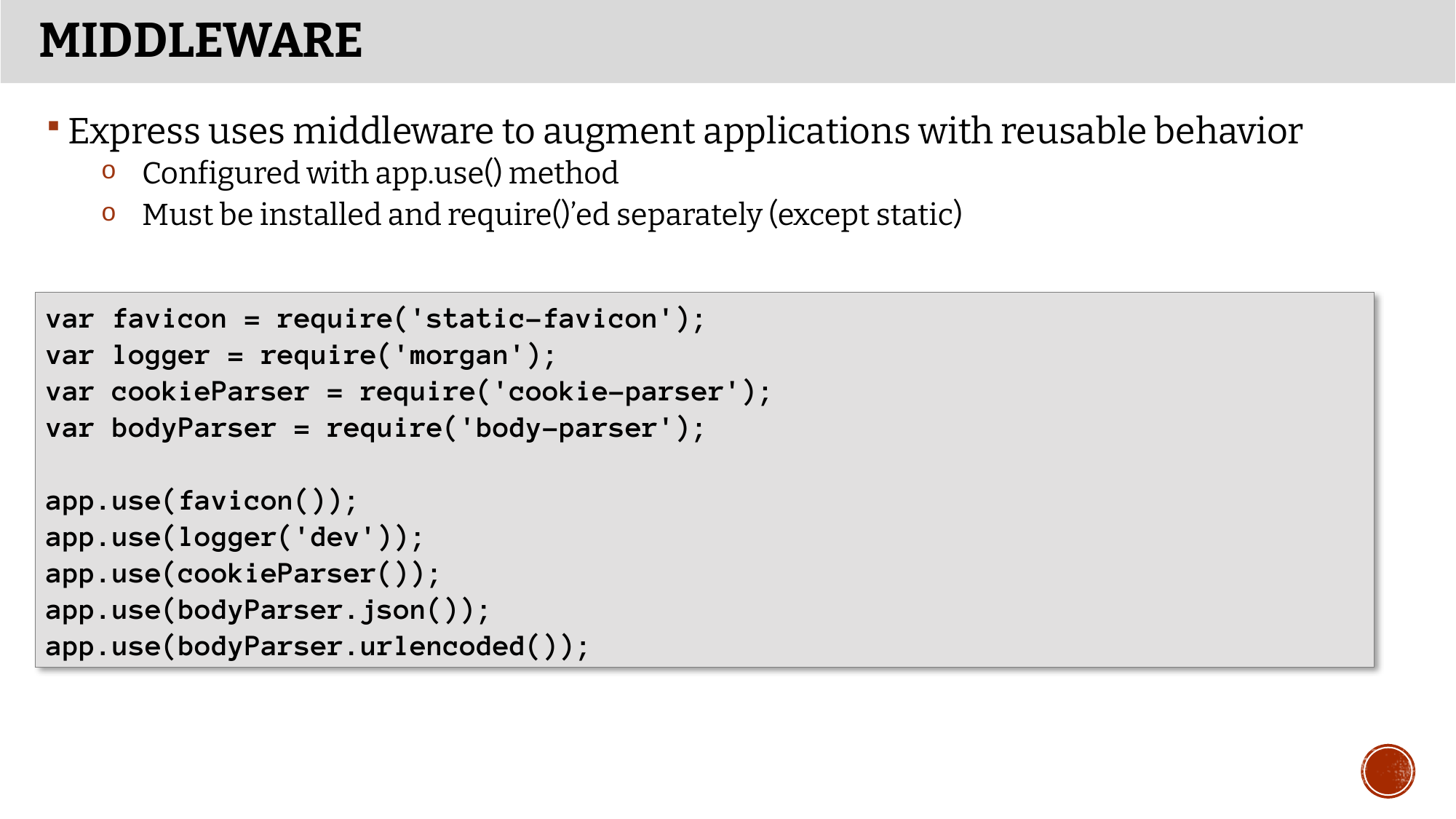

# MIDDLEWARE
Express uses middleware to augment applications with reusable behavior
Configured with app.use() method
Must be installed and require()’ed separately (except static)
var favicon = require('static-favicon');
var logger = require('morgan');
var cookieParser = require('cookie-parser');
var bodyParser = require('body-parser');

app.use(favicon());
app.use(logger('dev'));
app.use(cookieParser());
app.use(bodyParser.json());
app.use(bodyParser.urlencoded());